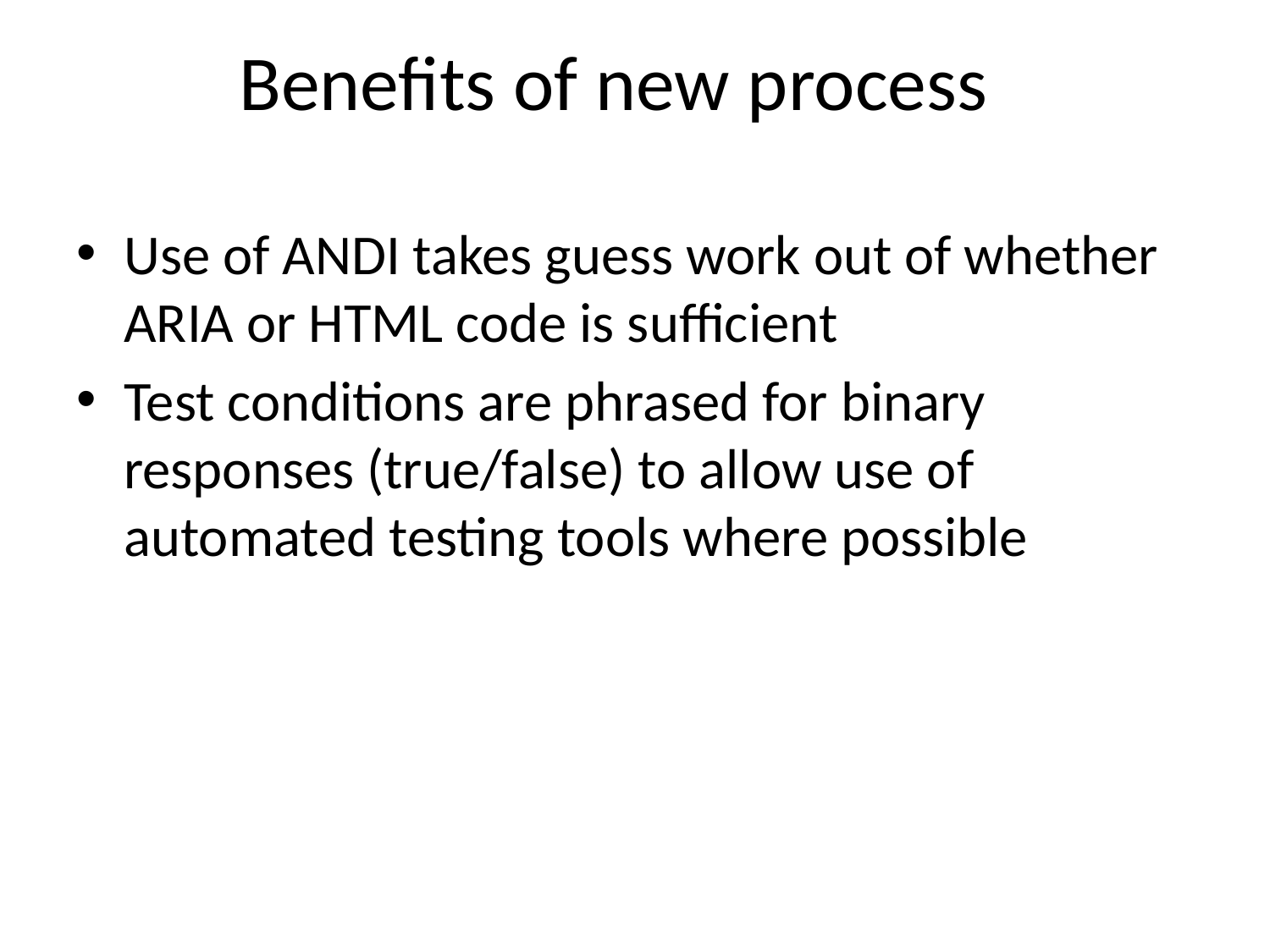

# Benefits of new process
Use of ANDI takes guess work out of whether ARIA or HTML code is sufficient
Test conditions are phrased for binary responses (true/false) to allow use of automated testing tools where possible